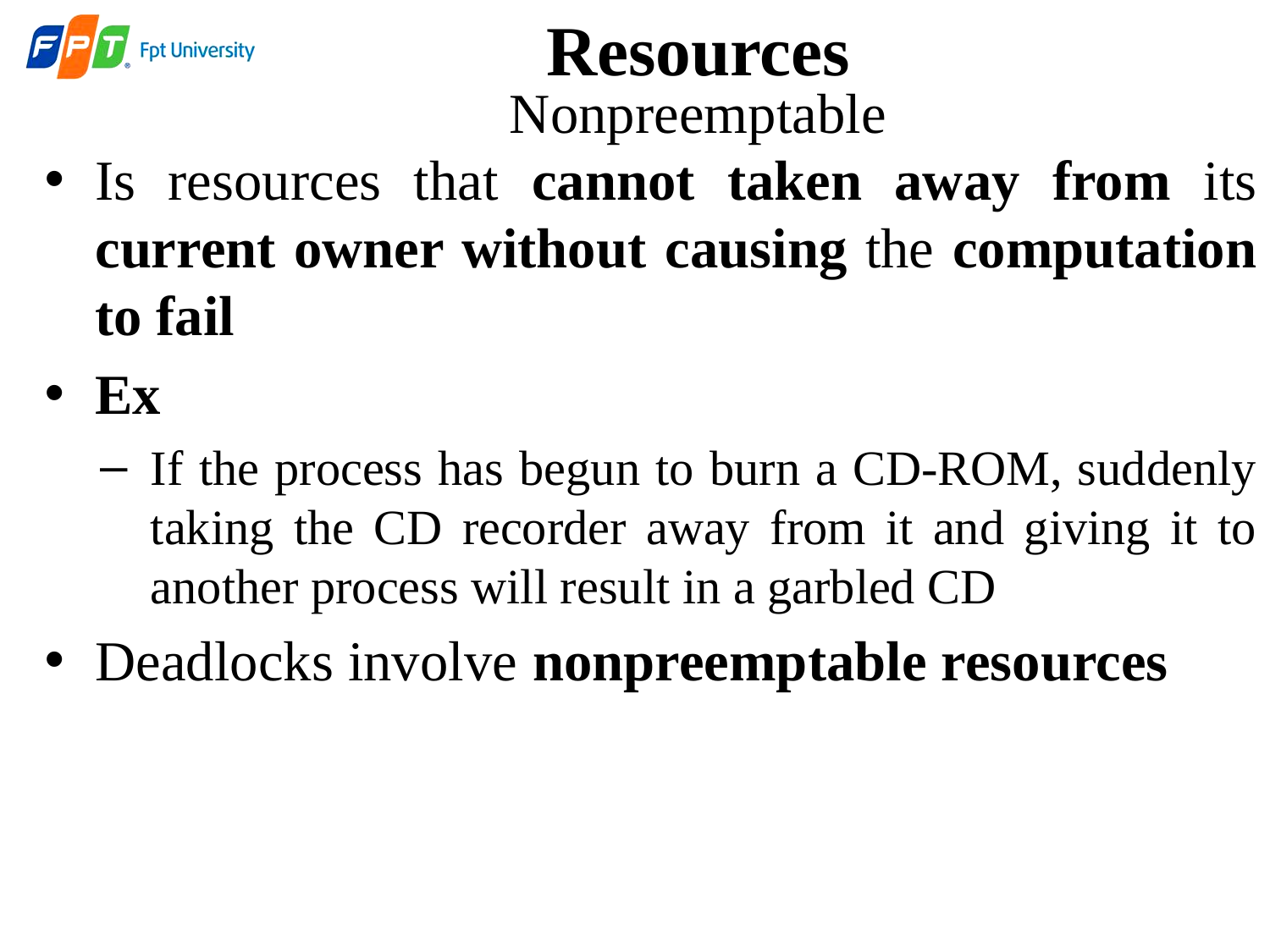

# Resources
Nonpreemptable
Is resources that cannot taken away from its current owner without causing the computation to fail
Ex
If the process has begun to burn a CD-ROM, suddenly taking the CD recorder away from it and giving it to another process will result in a garbled CD
Deadlocks involve nonpreemptable resources